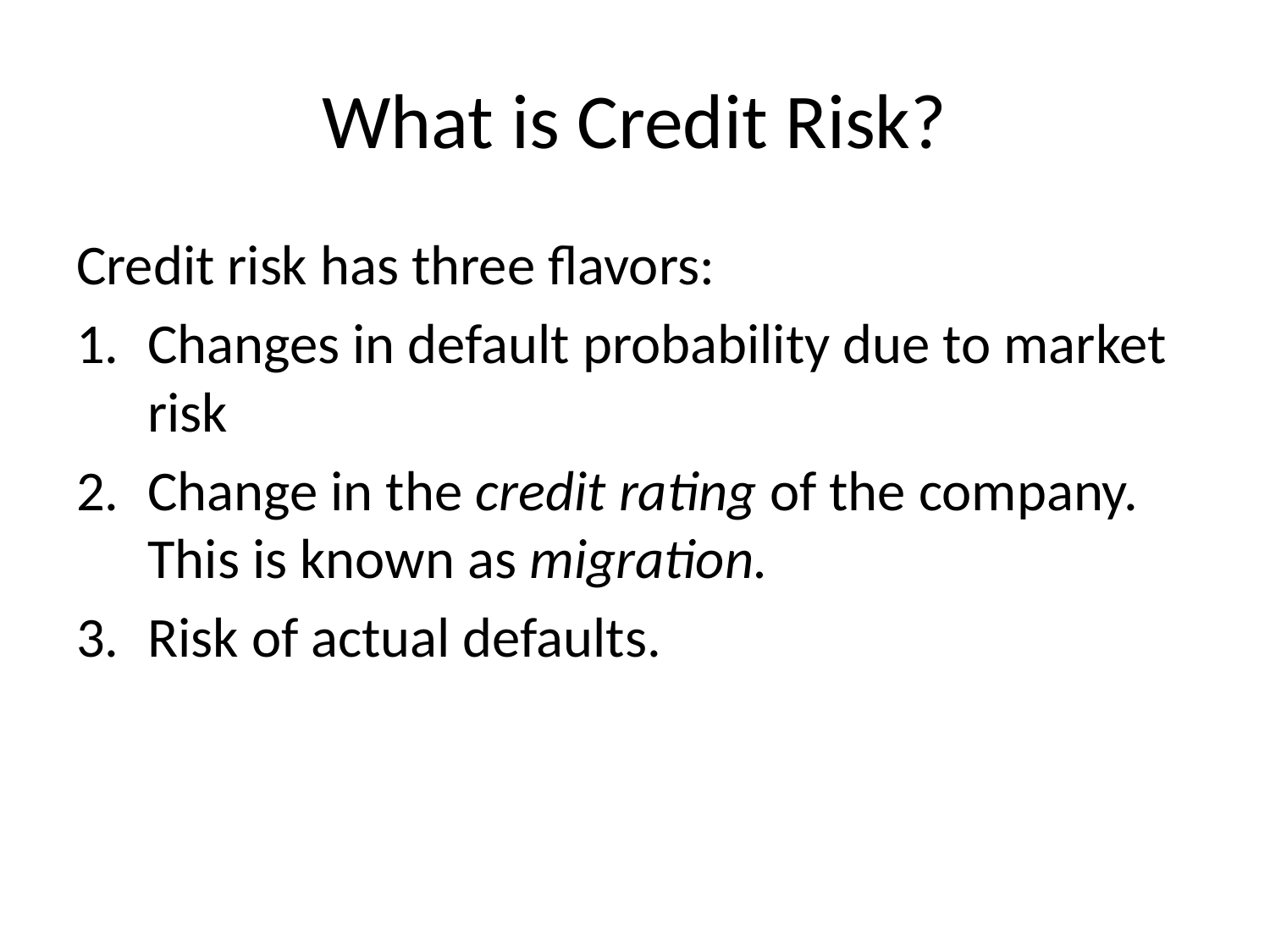

# What is Credit Risk?
Credit risk has three flavors:
Changes in default probability due to market risk
Change in the credit rating of the company.  This is known as migration.
Risk of actual defaults.